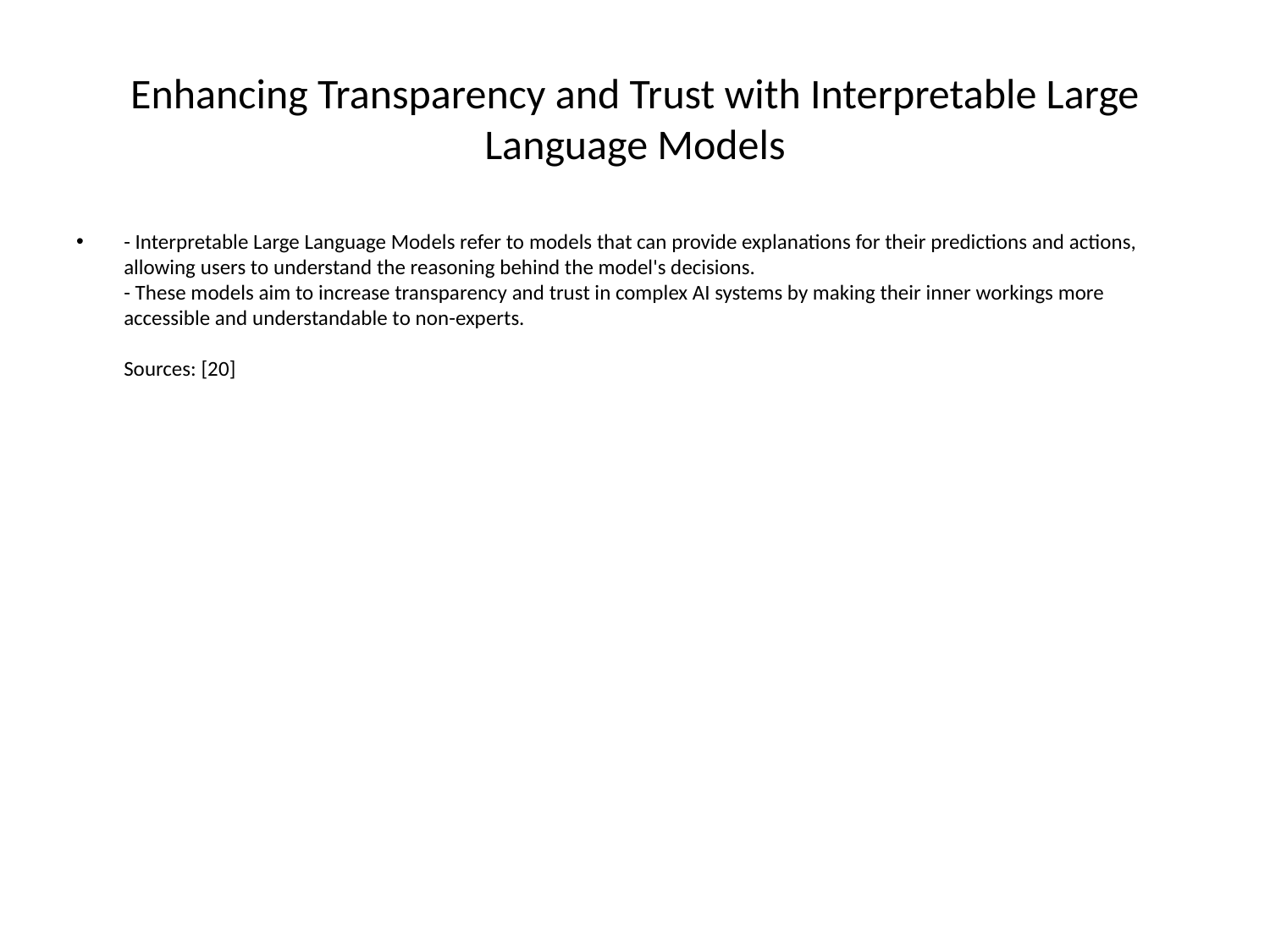

# Enhancing Transparency and Trust with Interpretable Large Language Models
- Interpretable Large Language Models refer to models that can provide explanations for their predictions and actions, allowing users to understand the reasoning behind the model's decisions.
- These models aim to increase transparency and trust in complex AI systems by making their inner workings more accessible and understandable to non-experts.
Sources: [20]